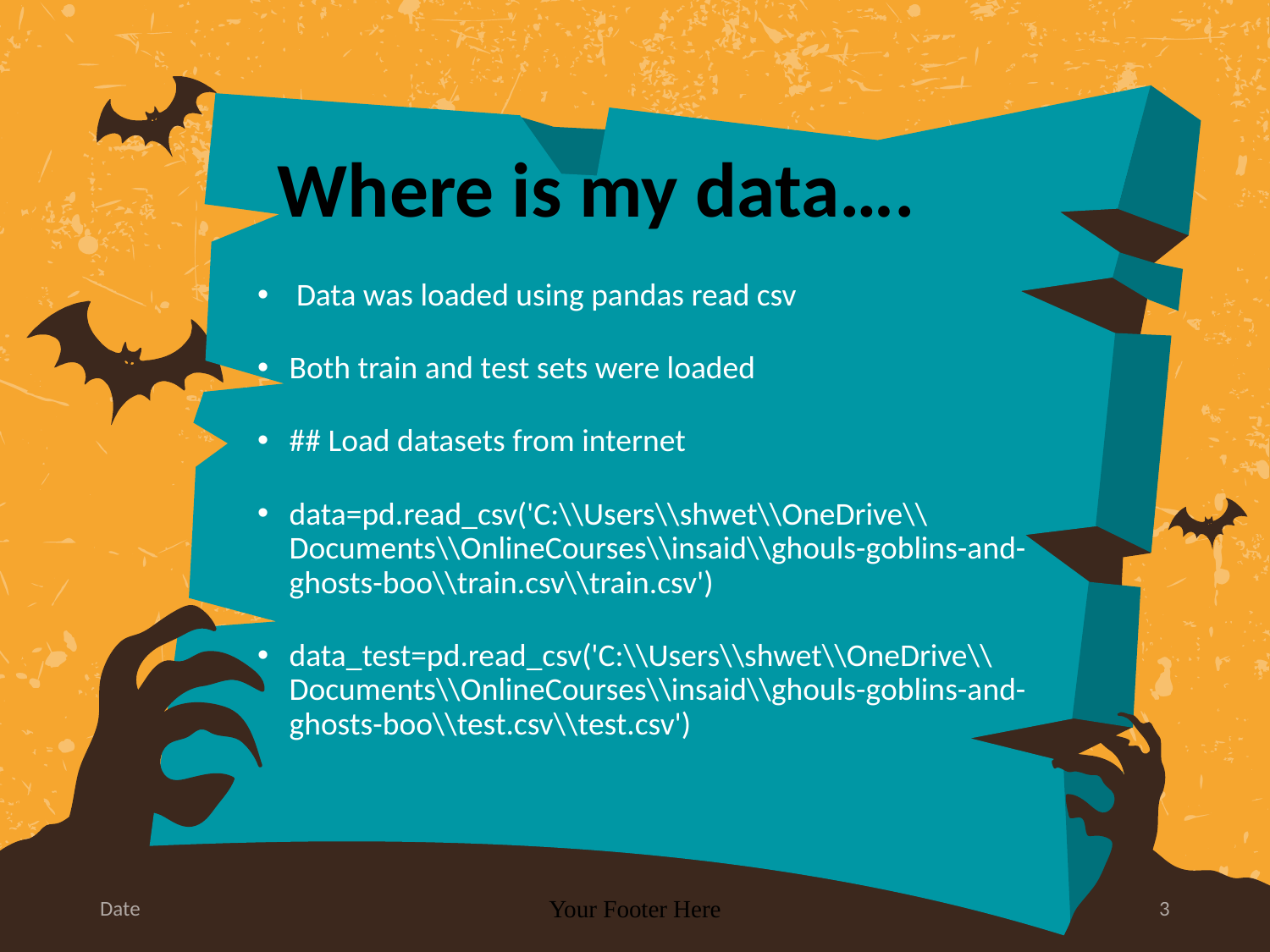

# Where is my data….
 Data was loaded using pandas read csv
Both train and test sets were loaded
## Load datasets from internet
data=pd.read_csv('C:\\Users\\shwet\\OneDrive\\Documents\\OnlineCourses\\insaid\\ghouls-goblins-and-ghosts-boo\\train.csv\\train.csv')
data_test=pd.read_csv('C:\\Users\\shwet\\OneDrive\\Documents\\OnlineCourses\\insaid\\ghouls-goblins-and-ghosts-boo\\test.csv\\test.csv')

Date
Your Footer Here
3